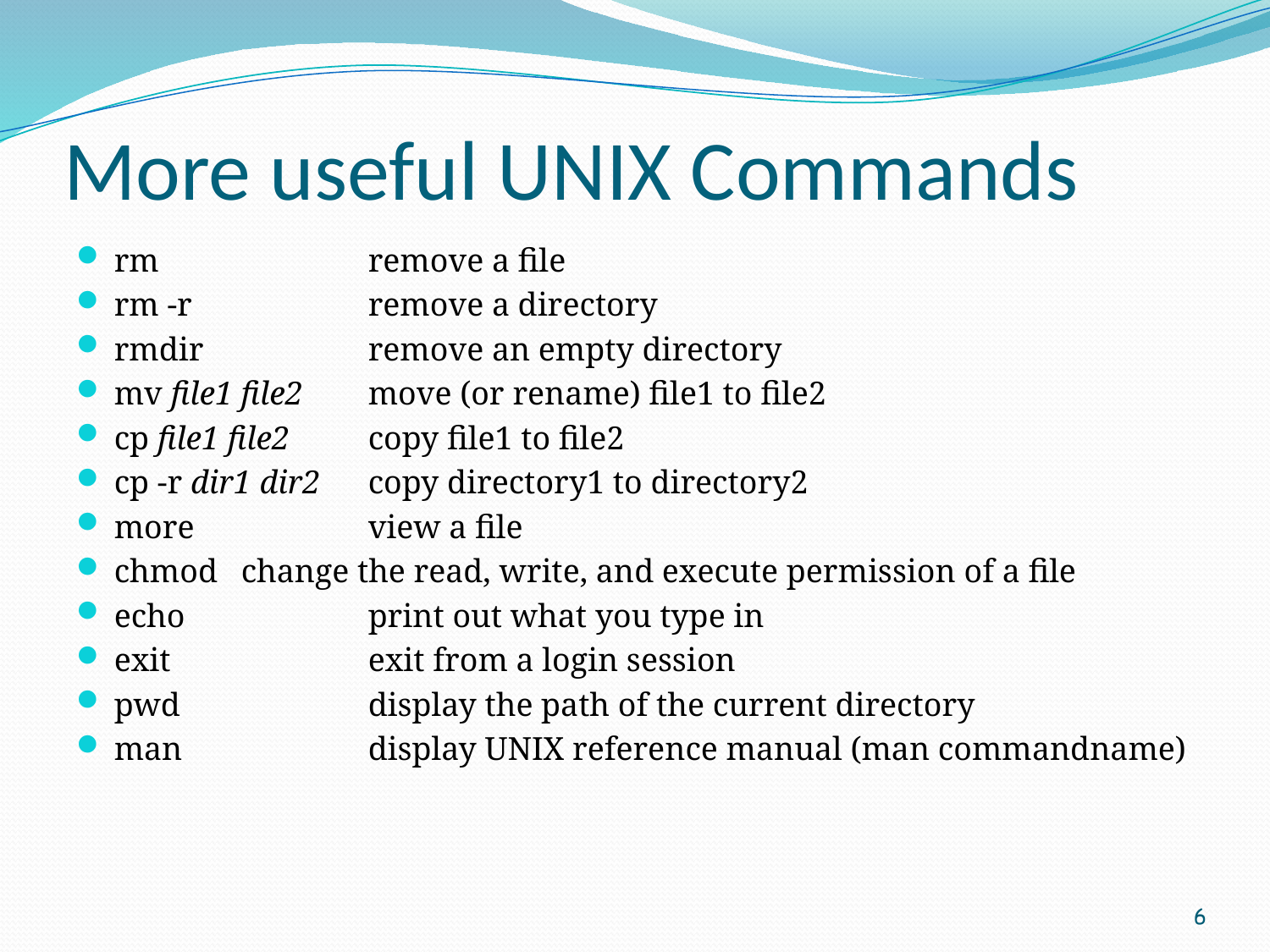

# More useful UNIX Commands
rm		remove a file
rm -r 		remove a directory
rmdir		remove an empty directory
mv file1 file2 	move (or rename) file1 to file2
cp file1 file2 	copy file1 to file2
cp -r dir1 dir2 	copy directory1 to directory2
more		view a file
chmod	change the read, write, and execute permission of a file
echo		print out what you type in
exit		exit from a login session
pwd 		display the path of the current directory
man 		display UNIX reference manual (man commandname)

6